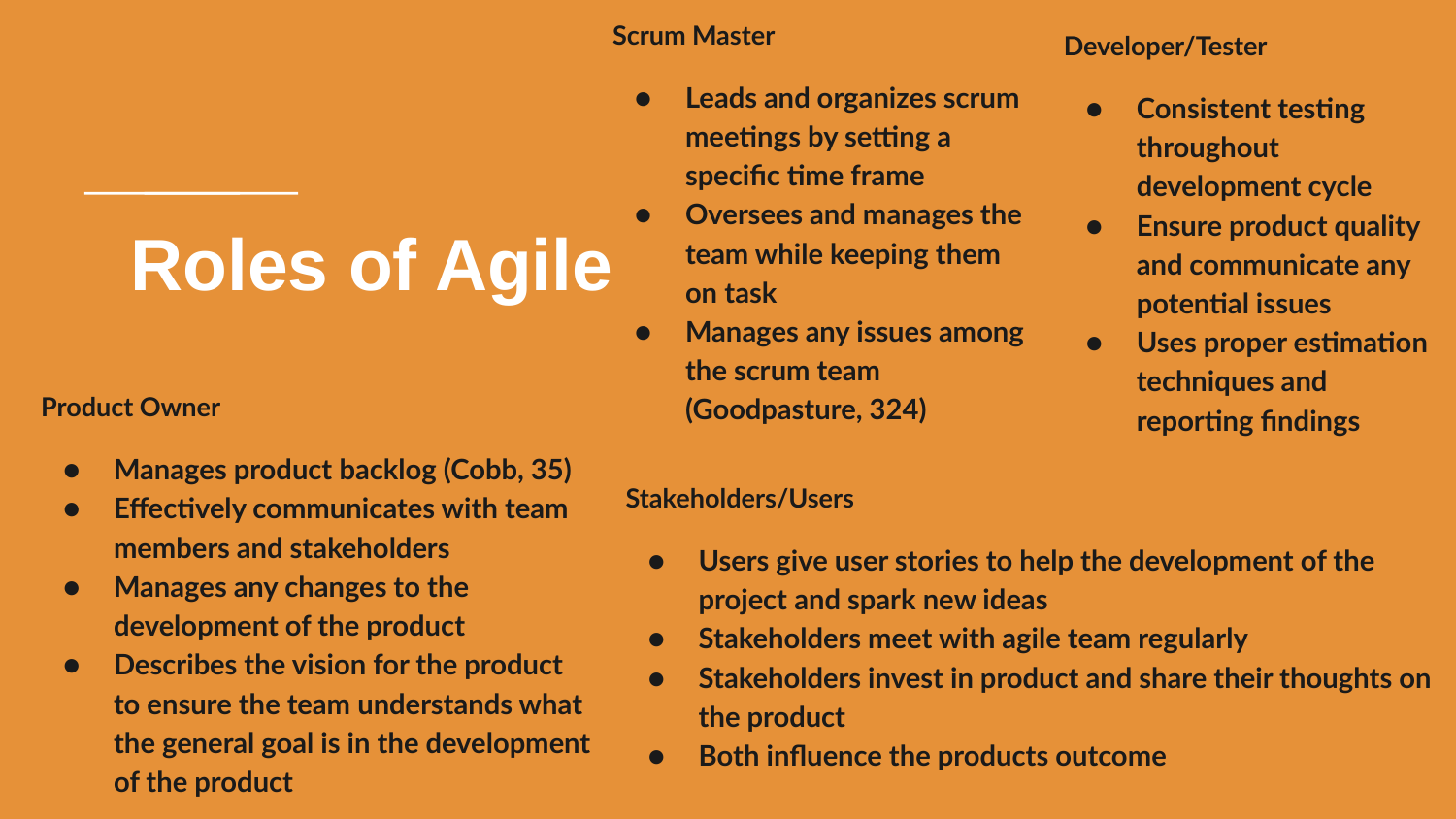

Scrum Master
Leads and organizes scrum meetings by setting a specific time frame
Oversees and manages the team while keeping them on task
Manages any issues among the scrum team (Goodpasture, 324)
Developer/Tester
Consistent testing throughout development cycle
Ensure product quality and communicate any potential issues
Uses proper estimation techniques and reporting findings
# Roles of Agile
Product Owner
Manages product backlog (Cobb, 35)
Effectively communicates with team members and stakeholders
Manages any changes to the development of the product
Describes the vision for the product to ensure the team understands what the general goal is in the development of the product
Stakeholders/Users
Users give user stories to help the development of the project and spark new ideas
Stakeholders meet with agile team regularly
Stakeholders invest in product and share their thoughts on the product
Both influence the products outcome